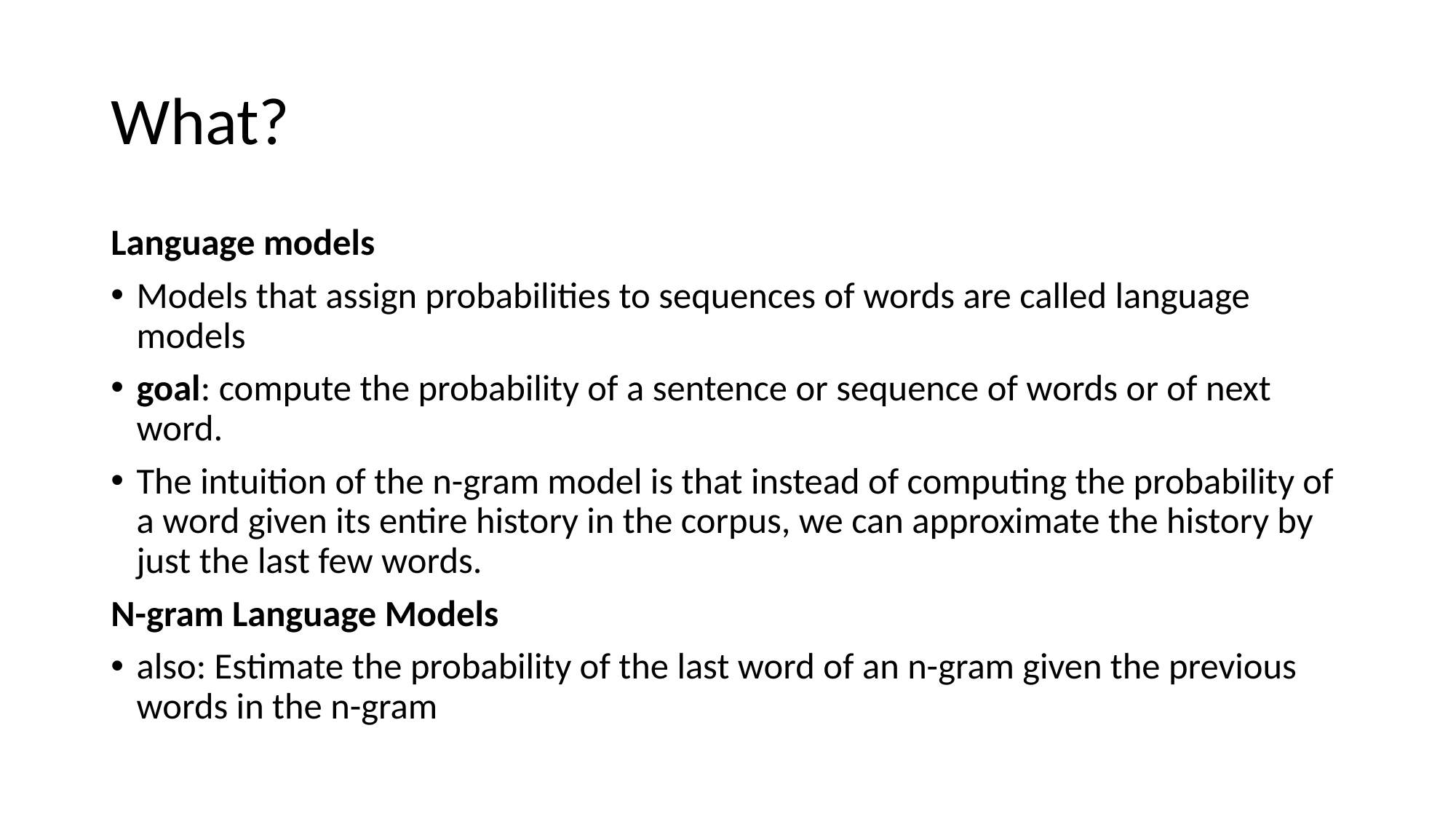

# What?
Language models
Models that assign probabilities to sequences of words are called language models
goal: compute the probability of a sentence or sequence of words or of next word.
The intuition of the n-gram model is that instead of computing the probability of a word given its entire history in the corpus, we can approximate the history by just the last few words.
N-gram Language Models
also: Estimate the probability of the last word of an n-gram given the previous words in the n-gram